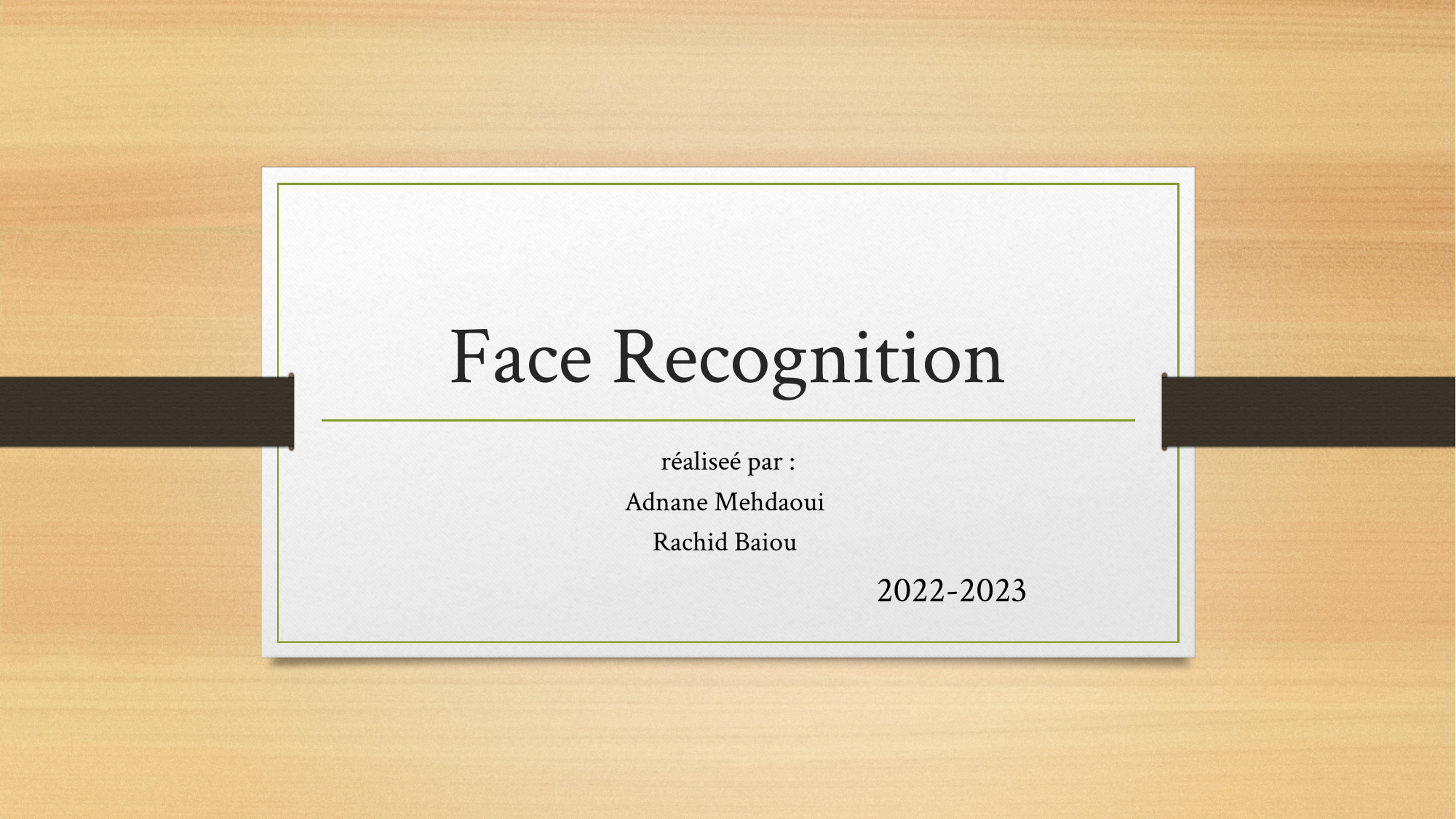

# Face Recognition
réaliseé par :
Adnane Mehdaoui
Rachid Baiou
                                                                                                                                                         2022-2023